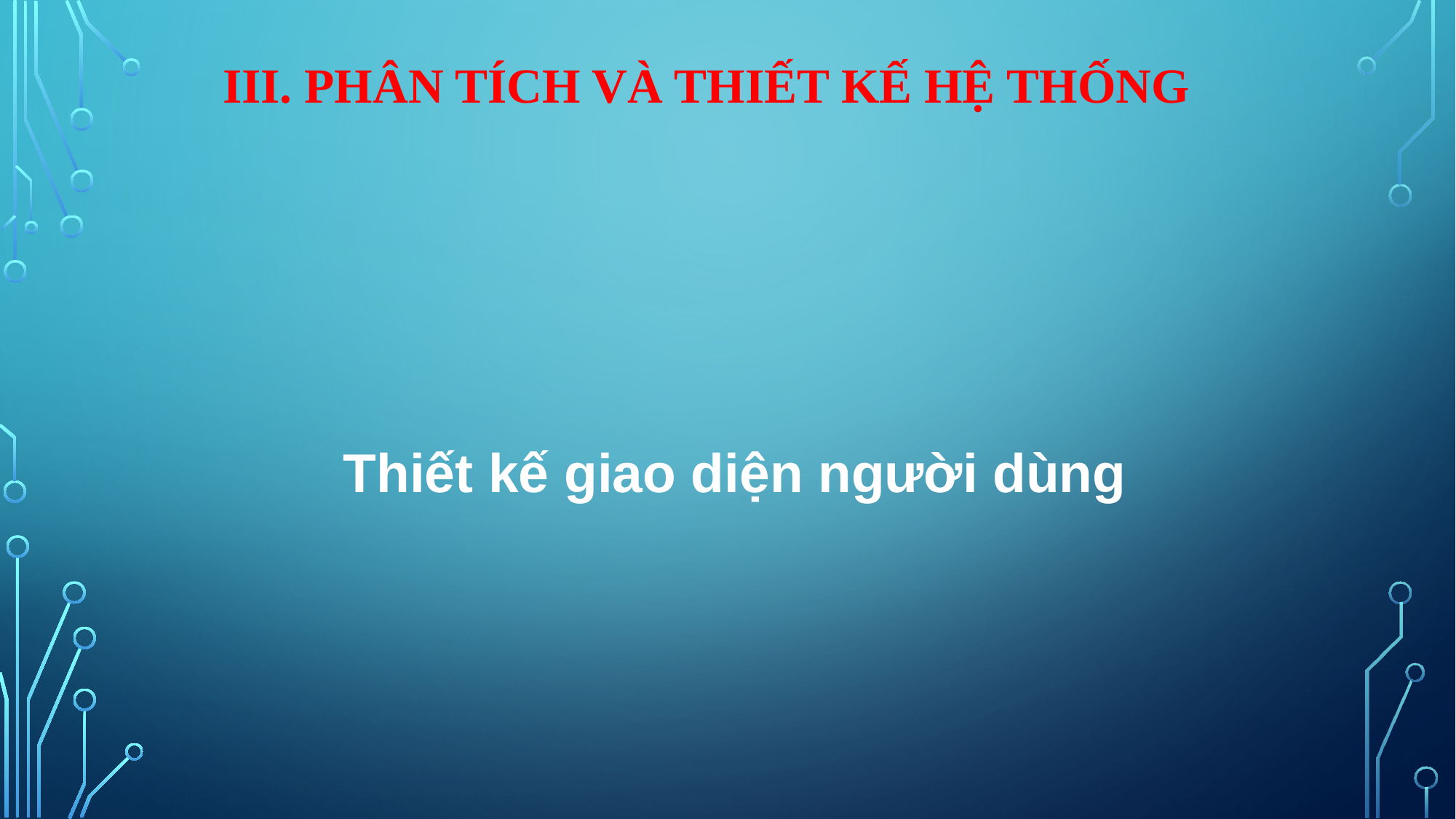

# III. Phân tích và thiết kế hệ thống

Thiết kế giao diện người dùng